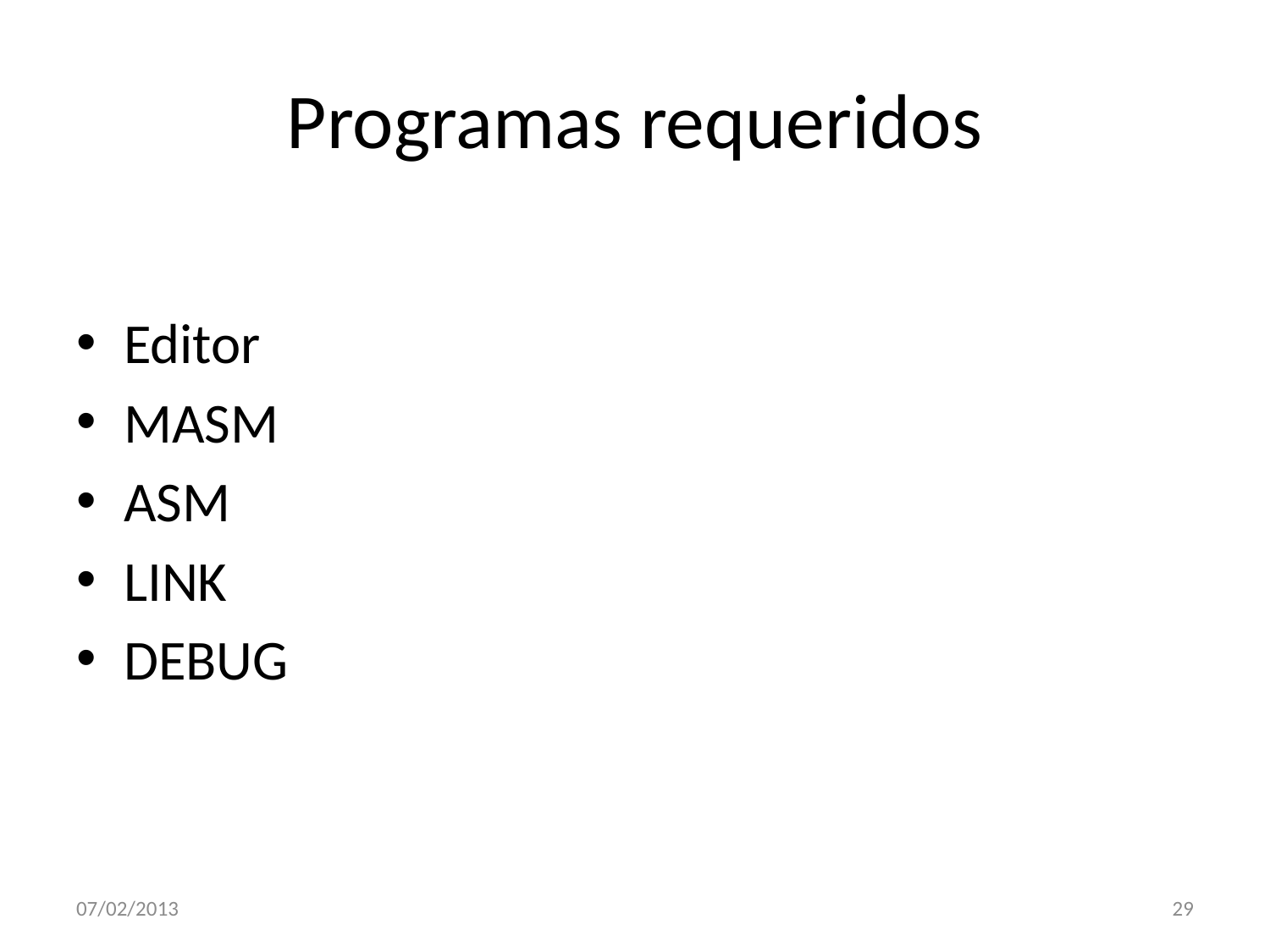

# Programas requeridos

Editor
MASM
ASM
LINK
DEBUG
07/02/2013
29